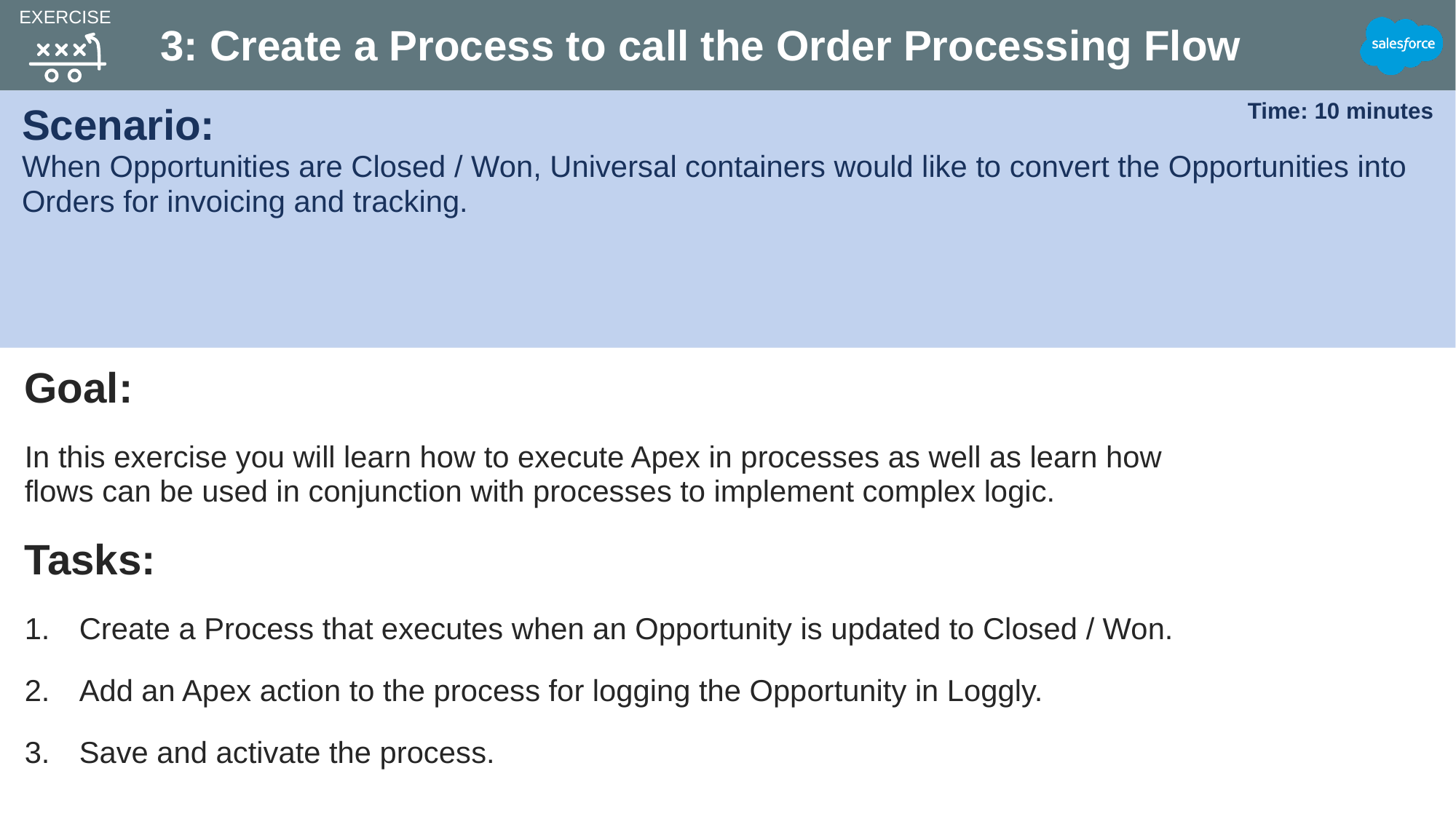

EXERCISE
# 3: Create a Process to call the Order Processing Flow
Scenario:
When Opportunities are Closed / Won, Universal containers would like to convert the Opportunities into Orders for invoicing and tracking.

Time: 10 minutes
Goal:
In this exercise you will learn how to execute Apex in processes as well as learn how flows can be used in conjunction with processes to implement complex logic.
Tasks:
Create a Process that executes when an Opportunity is updated to Closed / Won.
Add an Apex action to the process for logging the Opportunity in Loggly.
Save and activate the process.